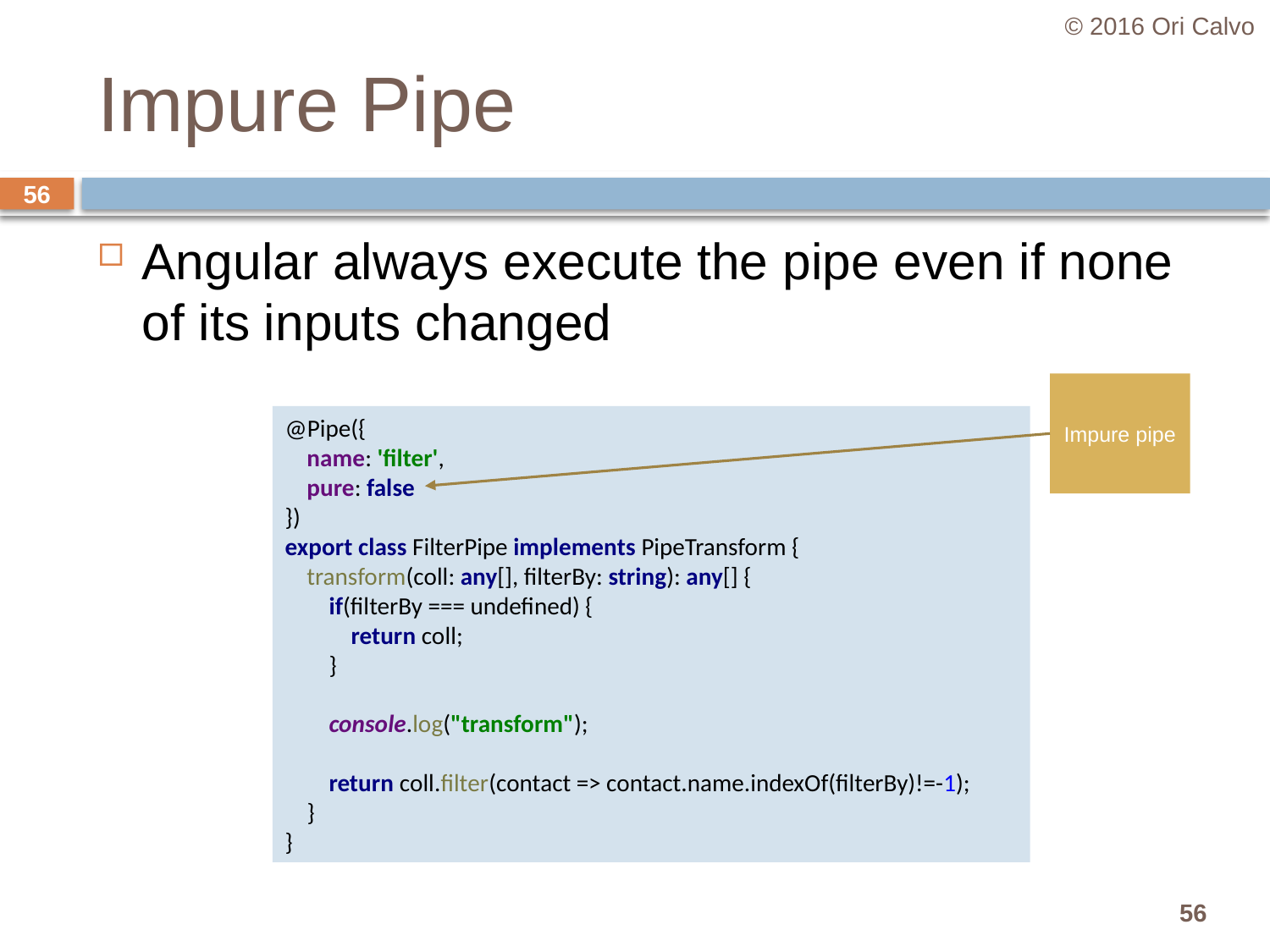

© 2016 Ori Calvo
# Impure Pipe
56
Angular always execute the pipe even if none of its inputs changed
Impure pipe
@Pipe({
    name: 'filter',
    pure: false
})
export class FilterPipe implements PipeTransform {
    transform(coll: any[], filterBy: string): any[] {
        if(filterBy === undefined) {
            return coll;
        }
        console.log("transform");
        return coll.filter(contact => contact.name.indexOf(filterBy)!=-1);
    }
}